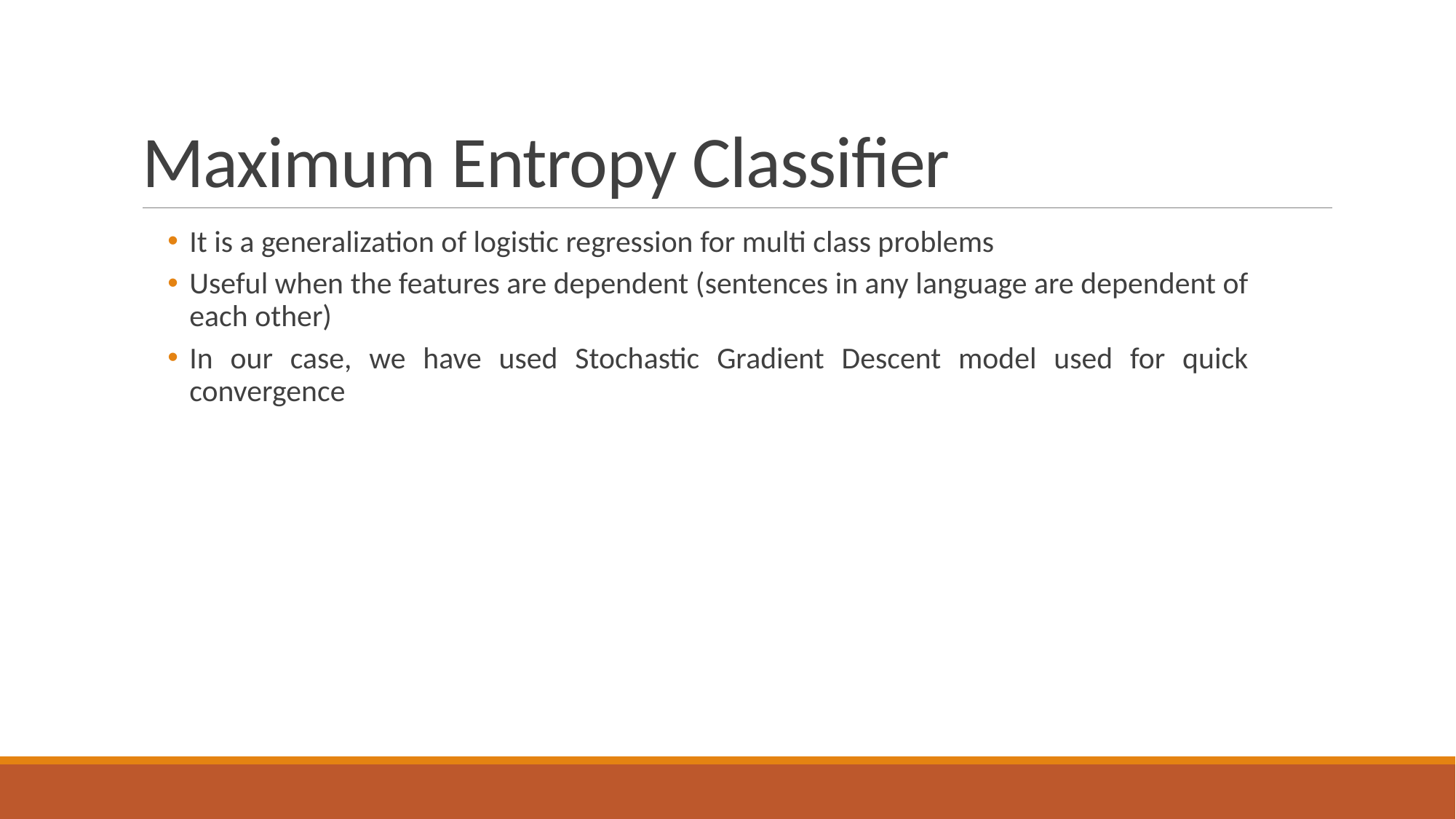

# Maximum Entropy Classifier
It is a generalization of logistic regression for multi class problems
Useful when the features are dependent (sentences in any language are dependent of each other)
In our case, we have used Stochastic Gradient Descent model used for quick convergence